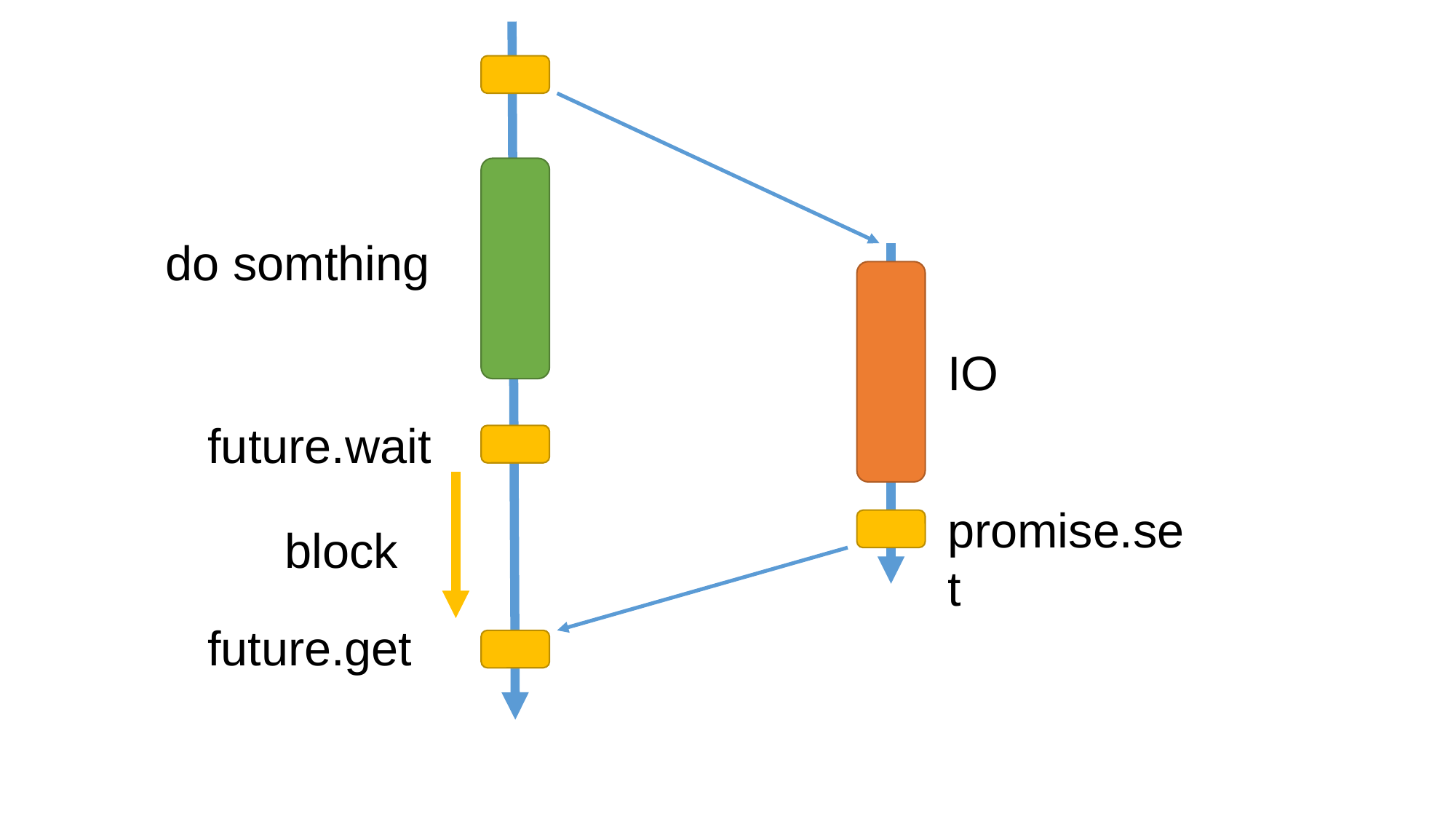

do somthing

IO
future.wait

promise.set

block
future.get